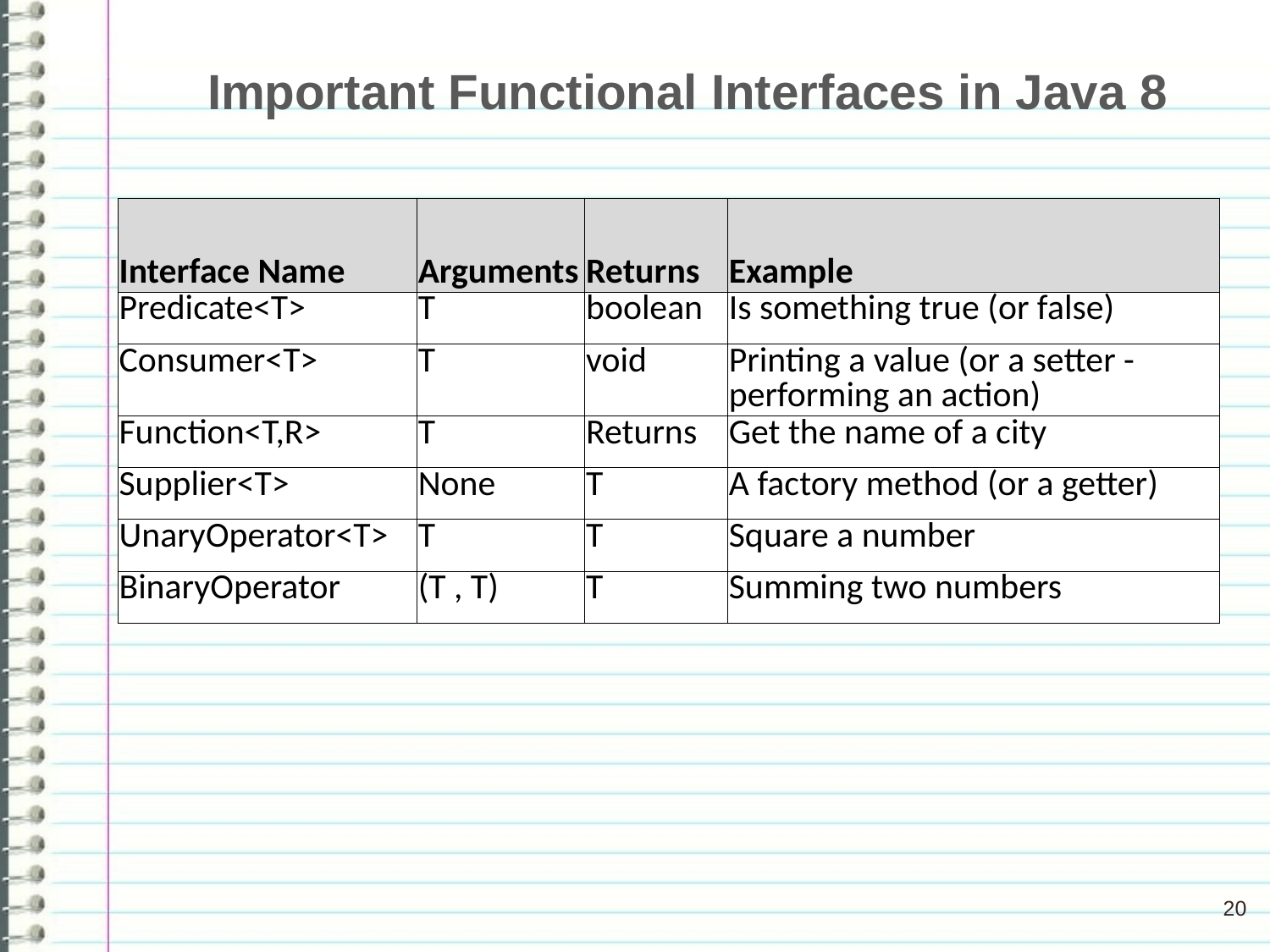

# Important Functional Interfaces in Java 8
| Interface Name | Arguments | Returns | Example |
| --- | --- | --- | --- |
| Predicate<T> | T | boolean | Is something true (or false) |
| Consumer<T> | T | void | Printing a value (or a setter - performing an action) |
| Function<T,R> | T | Returns | Get the name of a city |
| Supplier<T> | None | T | A factory method (or a getter) |
| UnaryOperator<T> | T | T | Square a number |
| BinaryOperator | (T , T) | T | Summing two numbers |
20